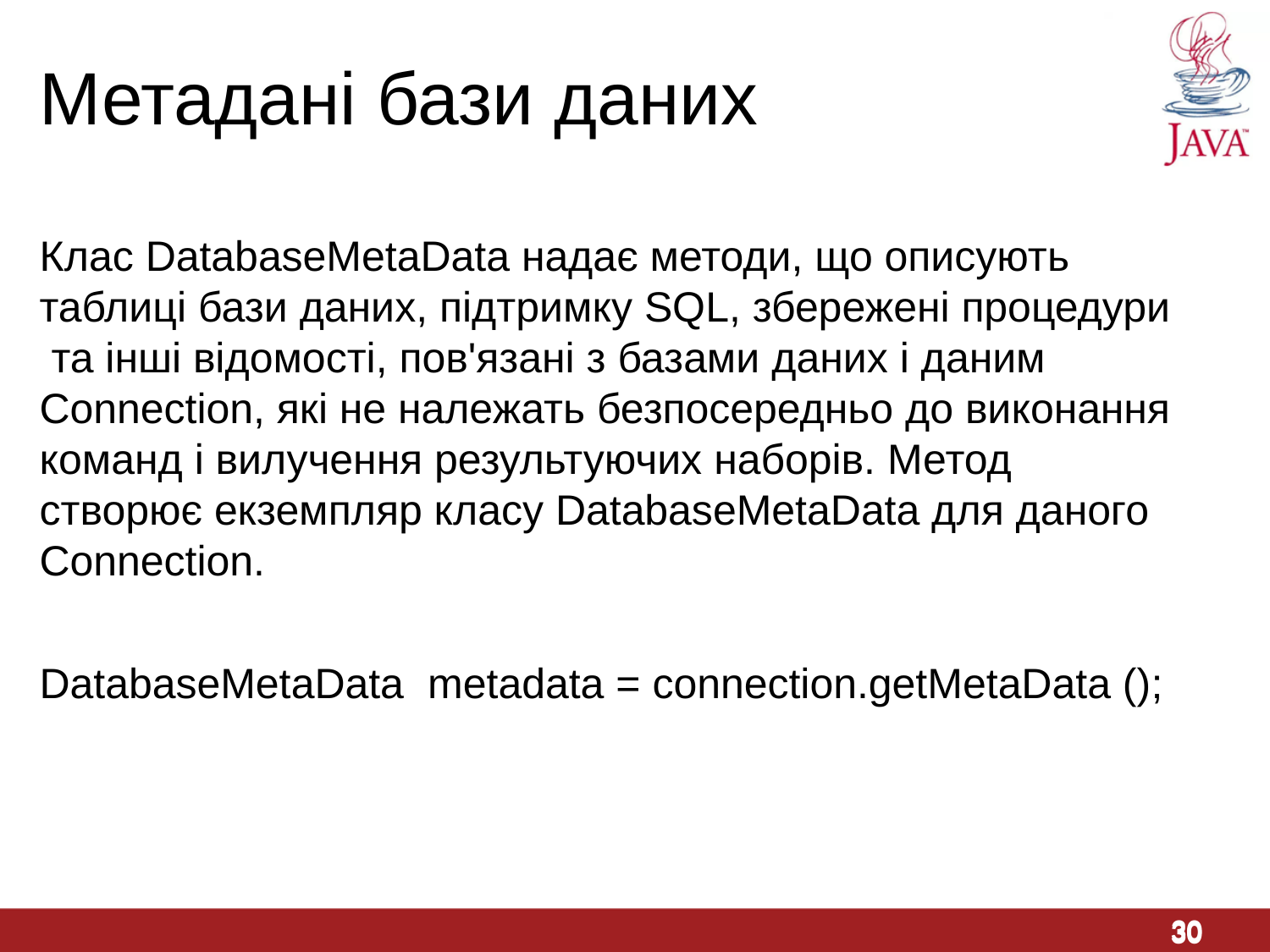

Метадані бази даних
Клас DatabaseMetaData надає методи, що описують таблиці бази даних, підтримку SQL, збережені процедури  та інші відомості, пов'язані з базами даних і даним Connection, які не належать безпосередньо до виконання команд і вилучення результуючих наборів. Метод створює екземпляр класу DatabaseMetaData для даного Connection.

DatabaseMetaData  metadata = connection.getMetaData ();